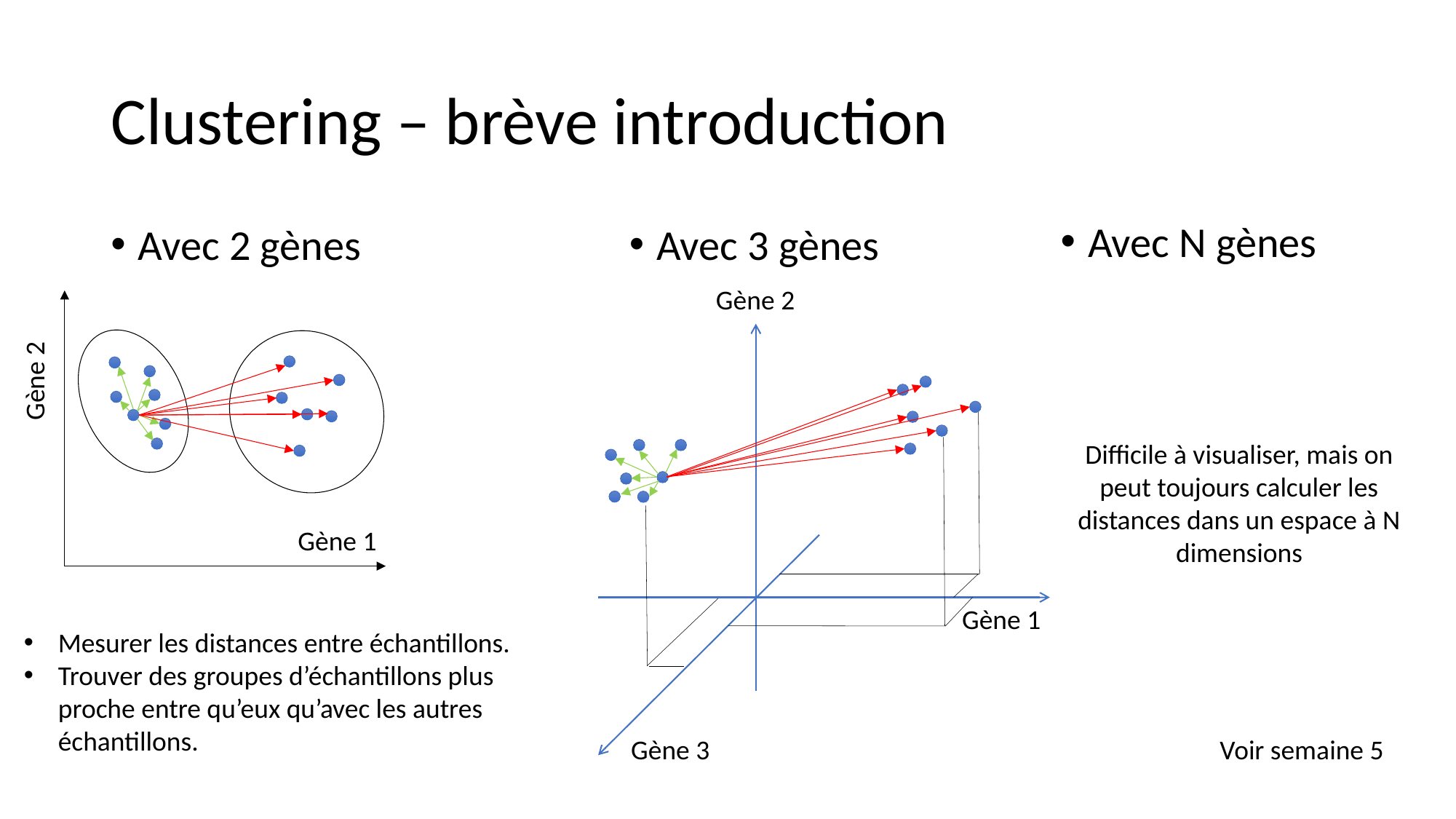

# Clustering – brève introduction
Avec N gènes
Avec 3 gènes
Avec 2 gènes
Gène 2

Gène 2

Difficile à visualiser, mais on peut toujours calculer les distances dans un espace à N dimensions

Gène 1
Gène 1
Mesurer les distances entre échantillons.
Trouver des groupes d’échantillons plus proche entre qu’eux qu’avec les autres échantillons.
Gène 3
Voir semaine 5